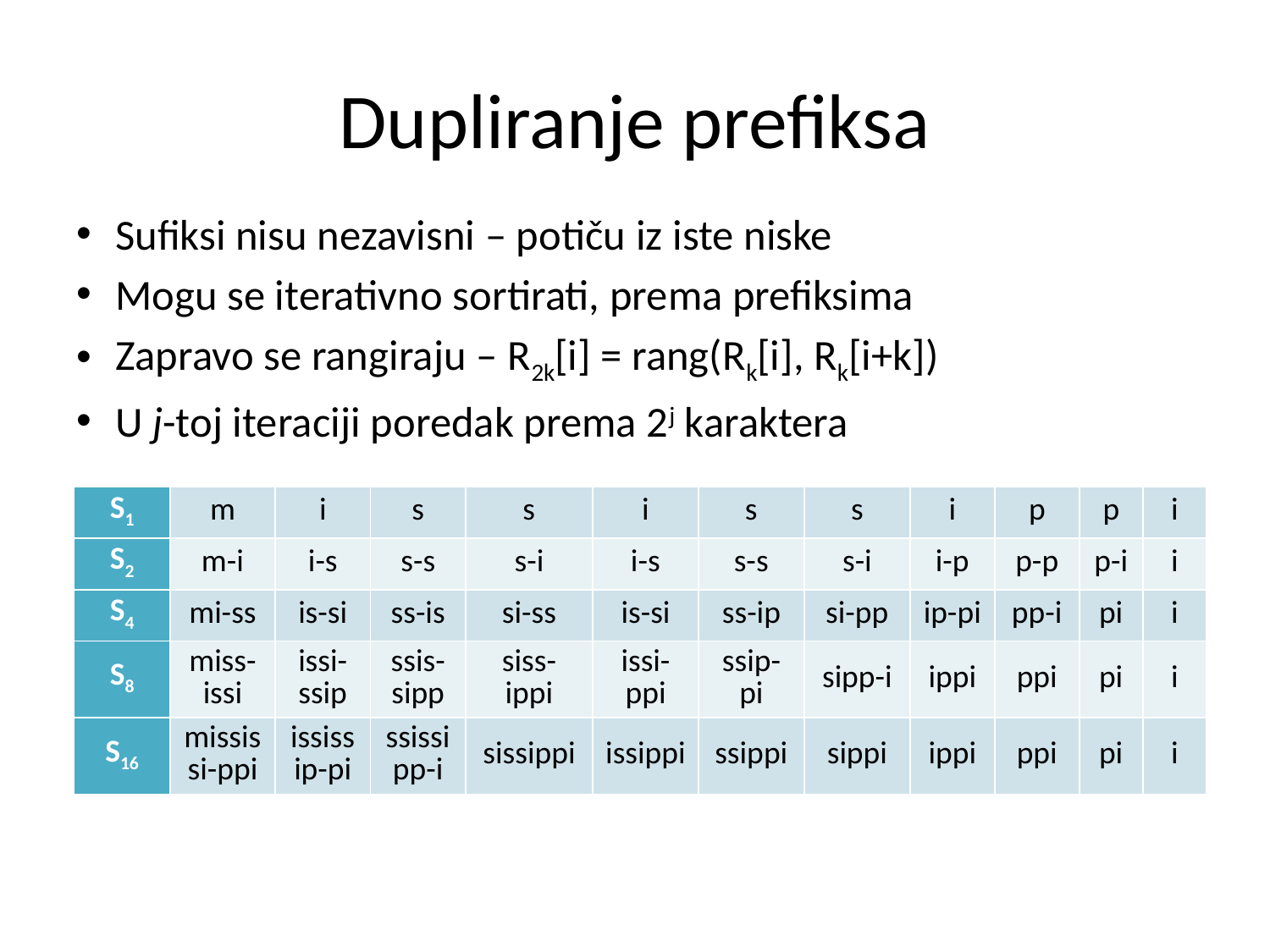

# Dupliranje prefiksa
Sufiksi nisu nezavisni – potiču iz iste niske
Mogu se iterativno sortirati, prema prefiksima
Zapravo se rangiraju – R2k[i] = rang(Rk[i], Rk[i+k])
U j-toj iteraciji poredak prema 2j karaktera
| S1 | m | i | s | s | i | s | s | i | p | p | i |
| --- | --- | --- | --- | --- | --- | --- | --- | --- | --- | --- | --- |
| S2 | m-i | i-s | s-s | s-i | i-s | s-s | s-i | i-p | p-p | p-i | i |
| S4 | mi-ss | is-si | ss-is | si-ss | is-si | ss-ip | si-pp | ip-pi | pp-i | pi | i |
| S8 | miss-issi | issi-ssip | ssis-sipp | siss-ippi | issi-ppi | ssip-pi | sipp-i | ippi | ppi | pi | i |
| S16 | mississi-ppi | ississip-pi | ssissipp-i | sissippi | issippi | ssippi | sippi | ippi | ppi | pi | i |